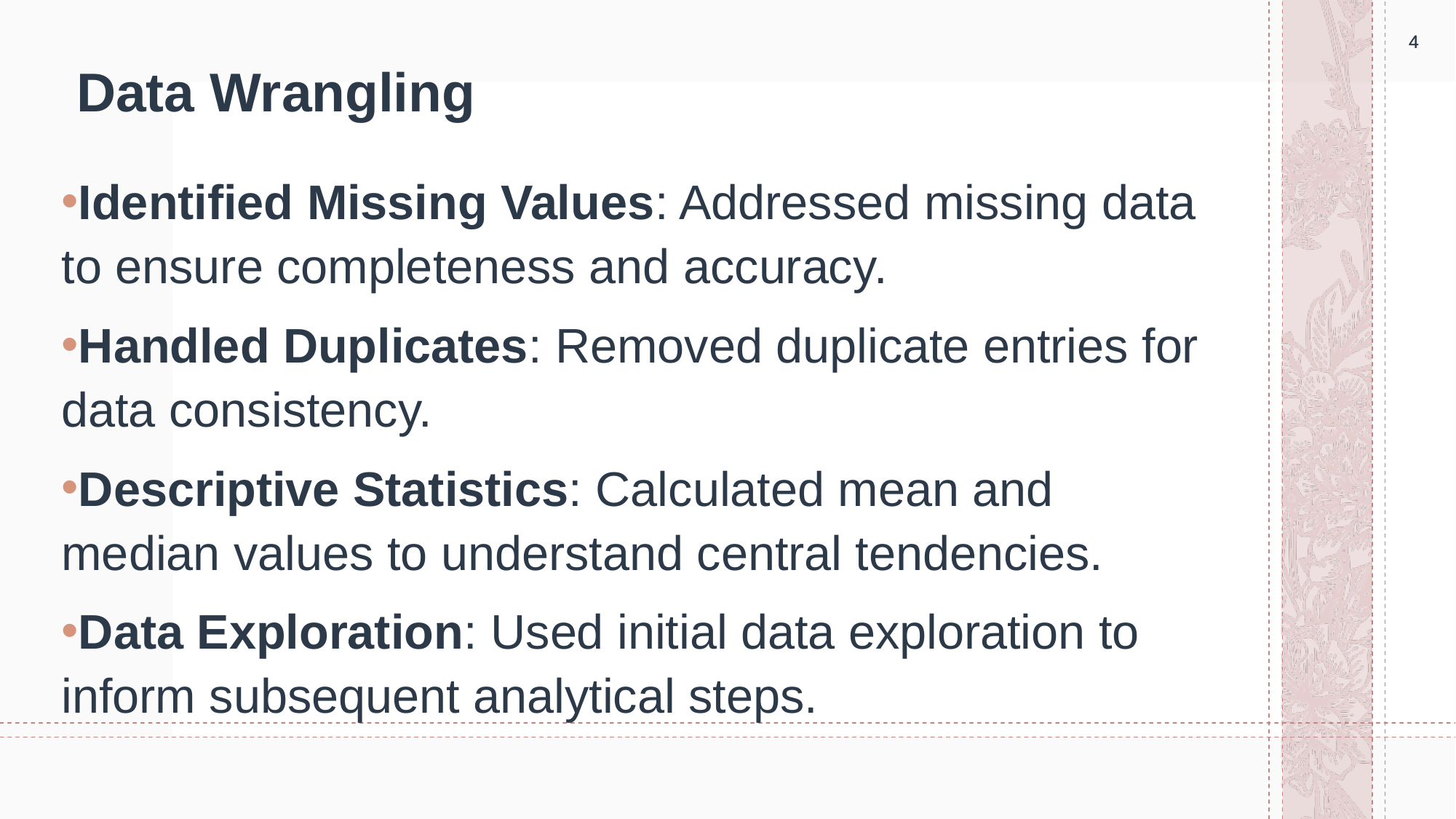

4
4
# Data Wrangling

Identified Missing Values: Addressed missing data to ensure completeness and accuracy.
Handled Duplicates: Removed duplicate entries for data consistency.
Descriptive Statistics: Calculated mean and median values to understand central tendencies.
Data Exploration: Used initial data exploration to inform subsequent analytical steps.